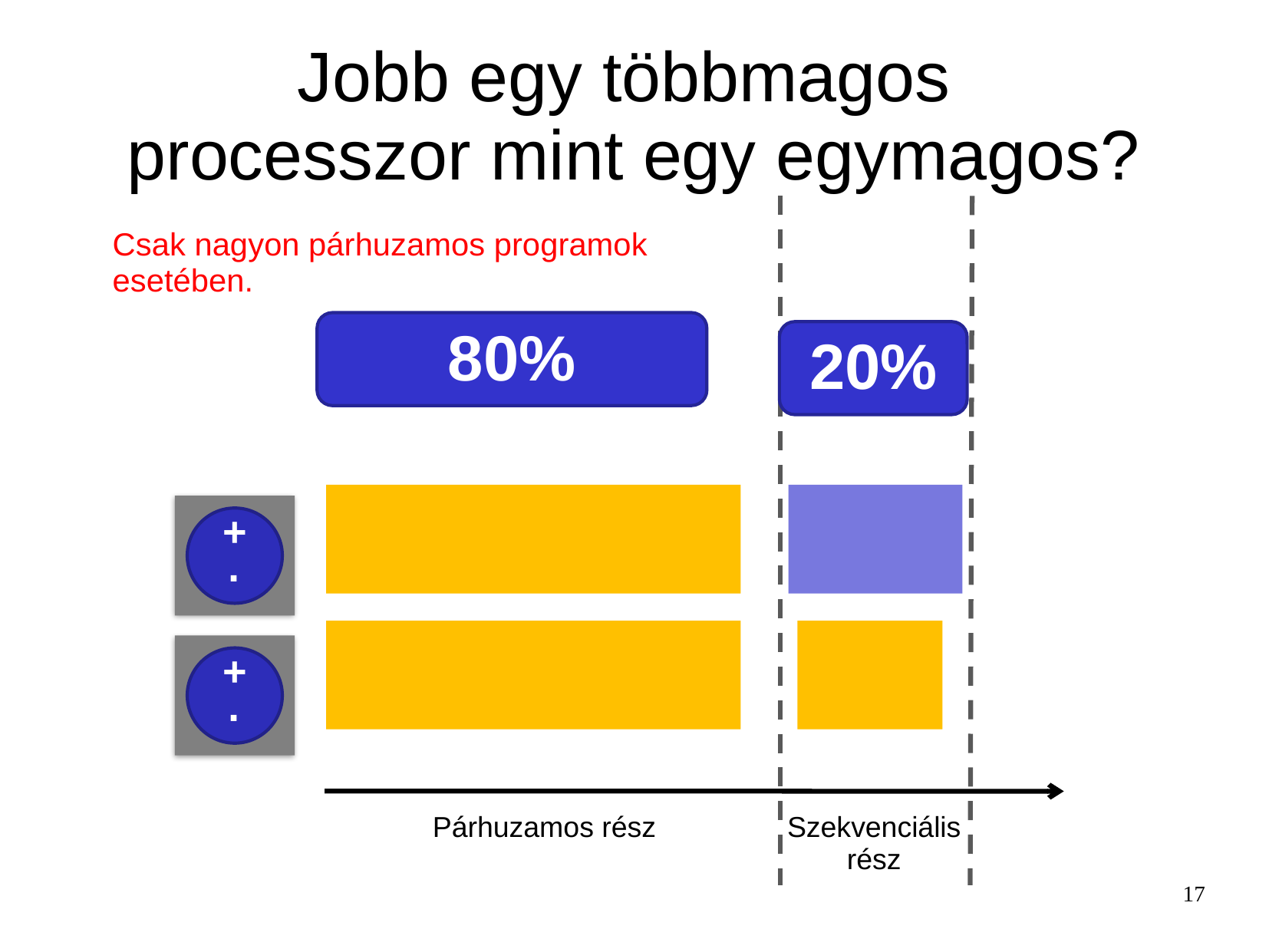

# Jobb egy többmagos processzor mint egy egymagos?
Csak nagyon párhuzamos programok esetében.
80%
20%

+ ·

4 lépés

+ ·

4 lépés
2 lépés
Párhuzamos rész
Szekvenciális rész
17